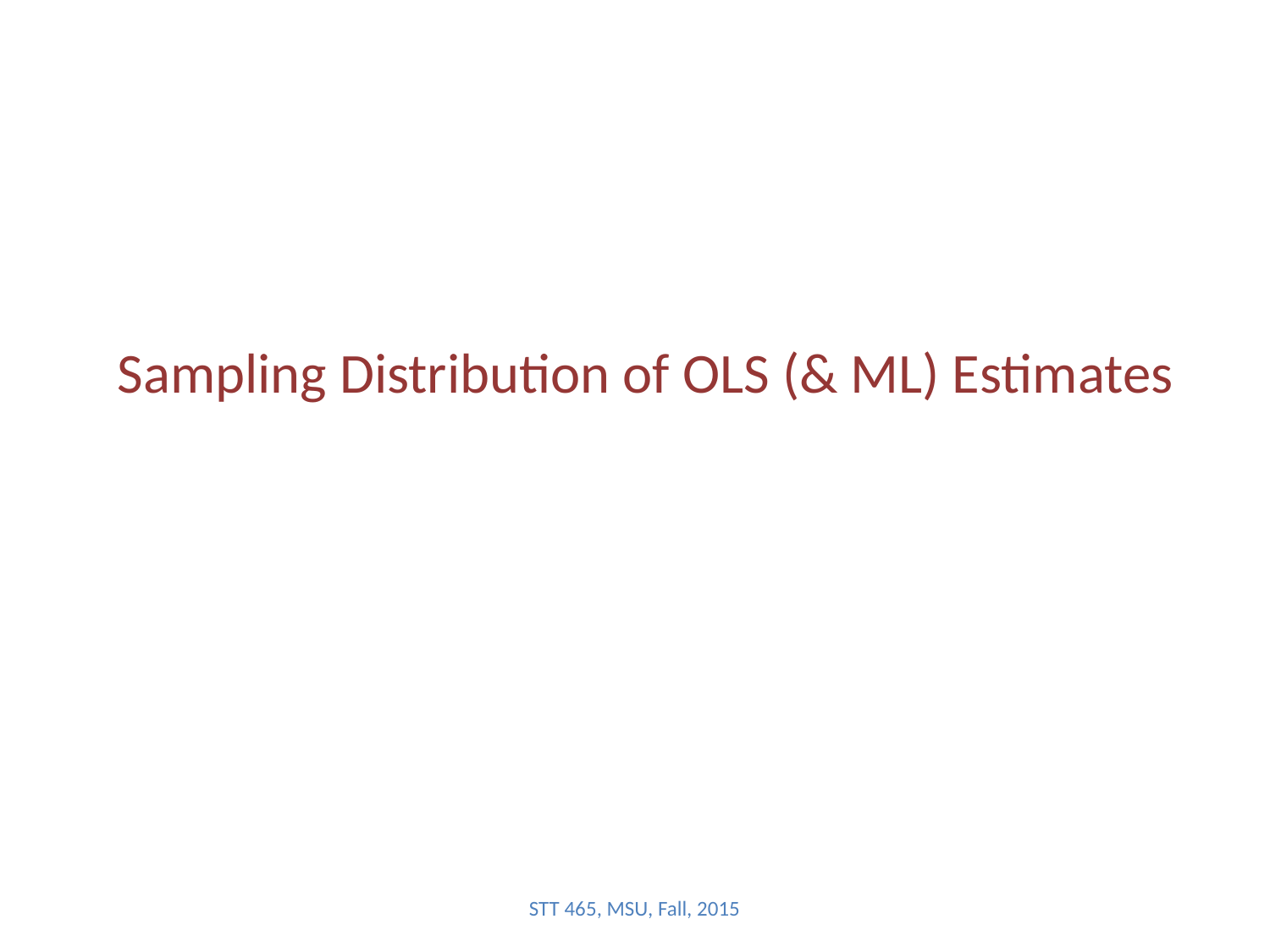

# Sampling Distribution of OLS (& ML) Estimates
STT 465, MSU, Fall, 2015